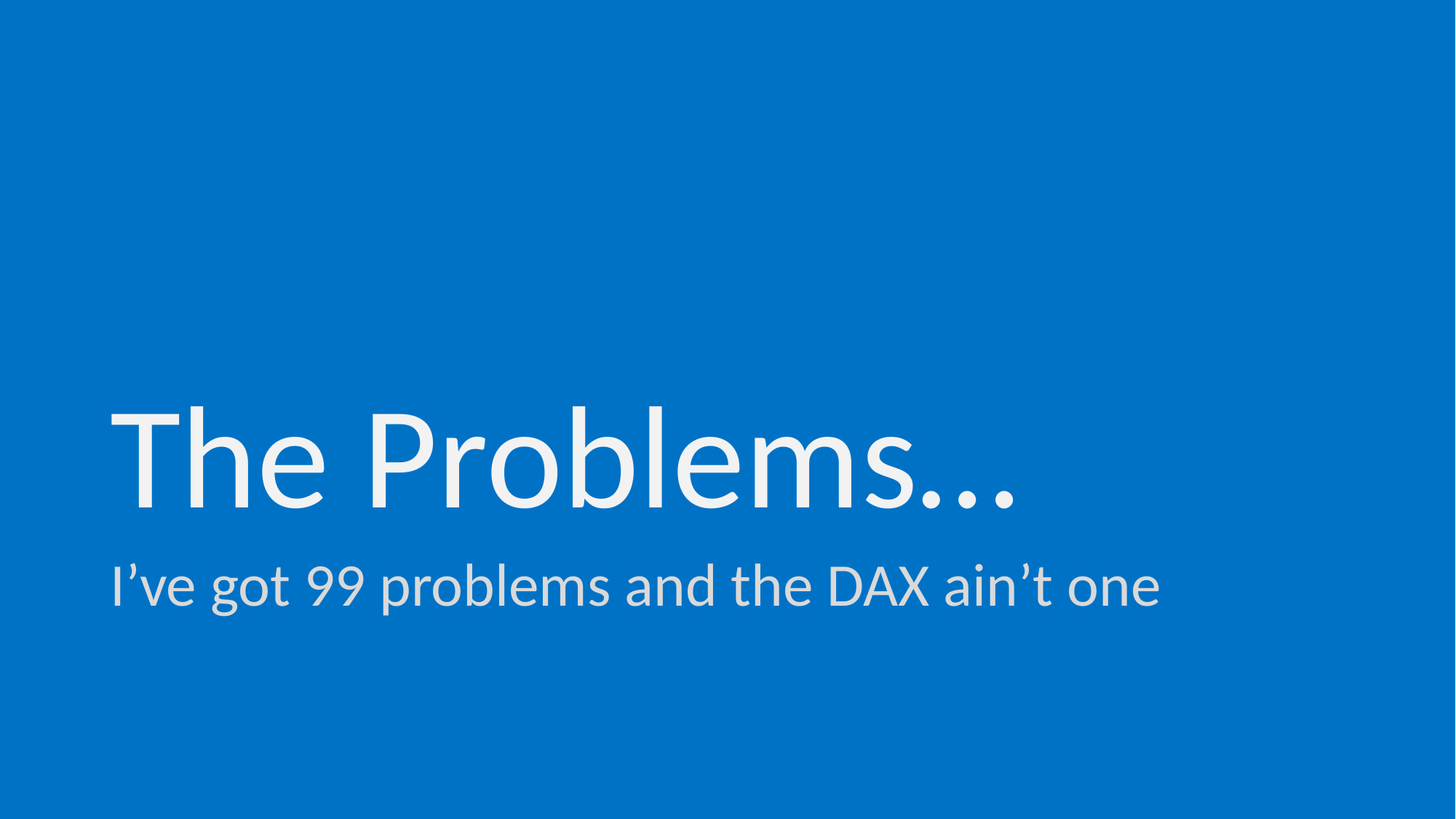

The Problems…
I’ve got 99 problems and the DAX ain’t one